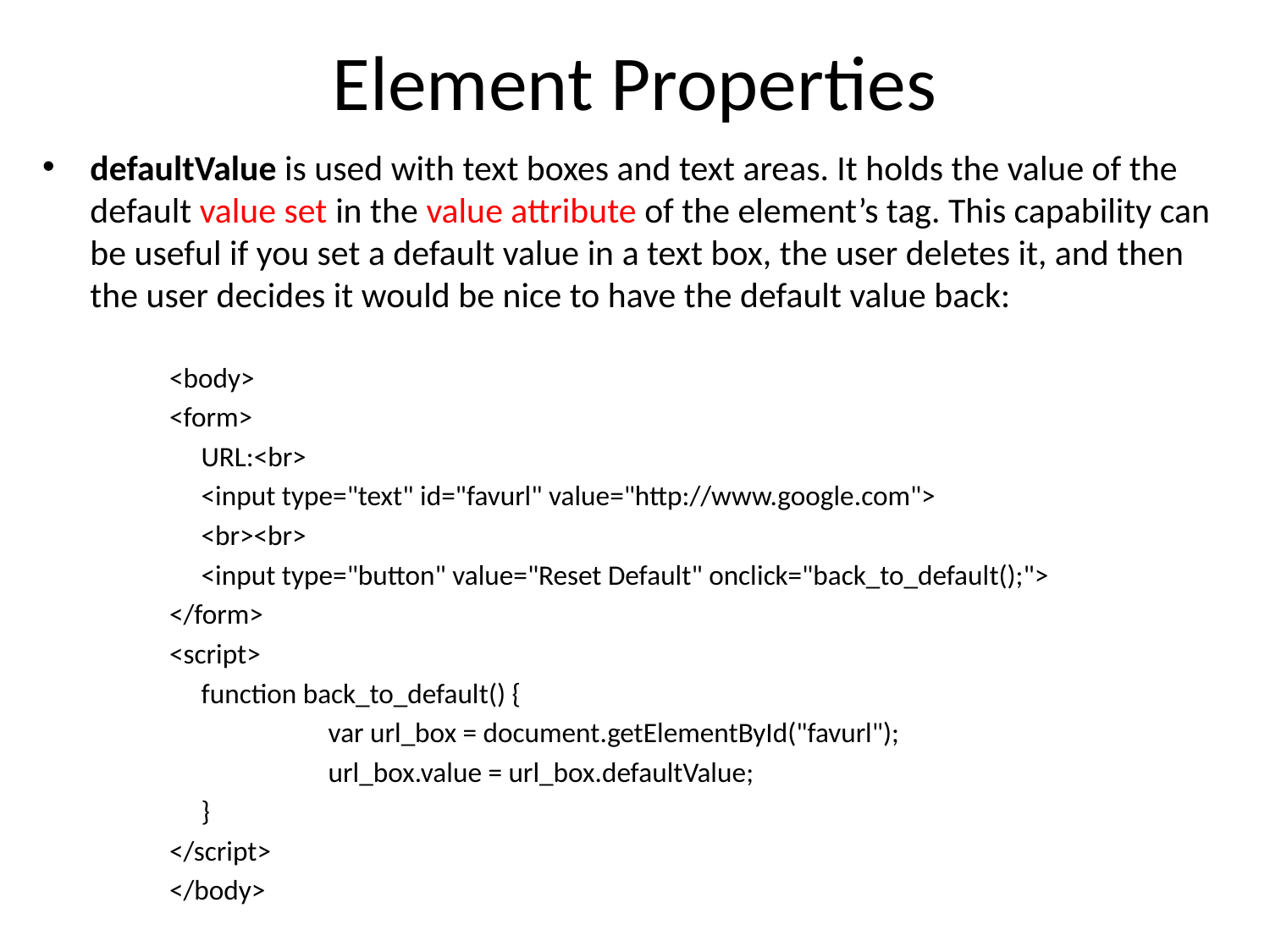

# Element Properties
defaultValue is used with text boxes and text areas. It holds the value of the default value set in the value attribute of the element’s tag. This capability can be useful if you set a default value in a text box, the user deletes it, and then the user decides it would be nice to have the default value back:

<body>
<form>
	URL:<br>
	<input type="text" id="favurl" value="http://www.google.com">
	<br><br>
	<input type="button" value="Reset Default" onclick="back_to_default();">
</form>
<script>
	function back_to_default() {
		var url_box = document.getElementById("favurl");
		url_box.value = url_box.defaultValue;
	}
</script>
</body>